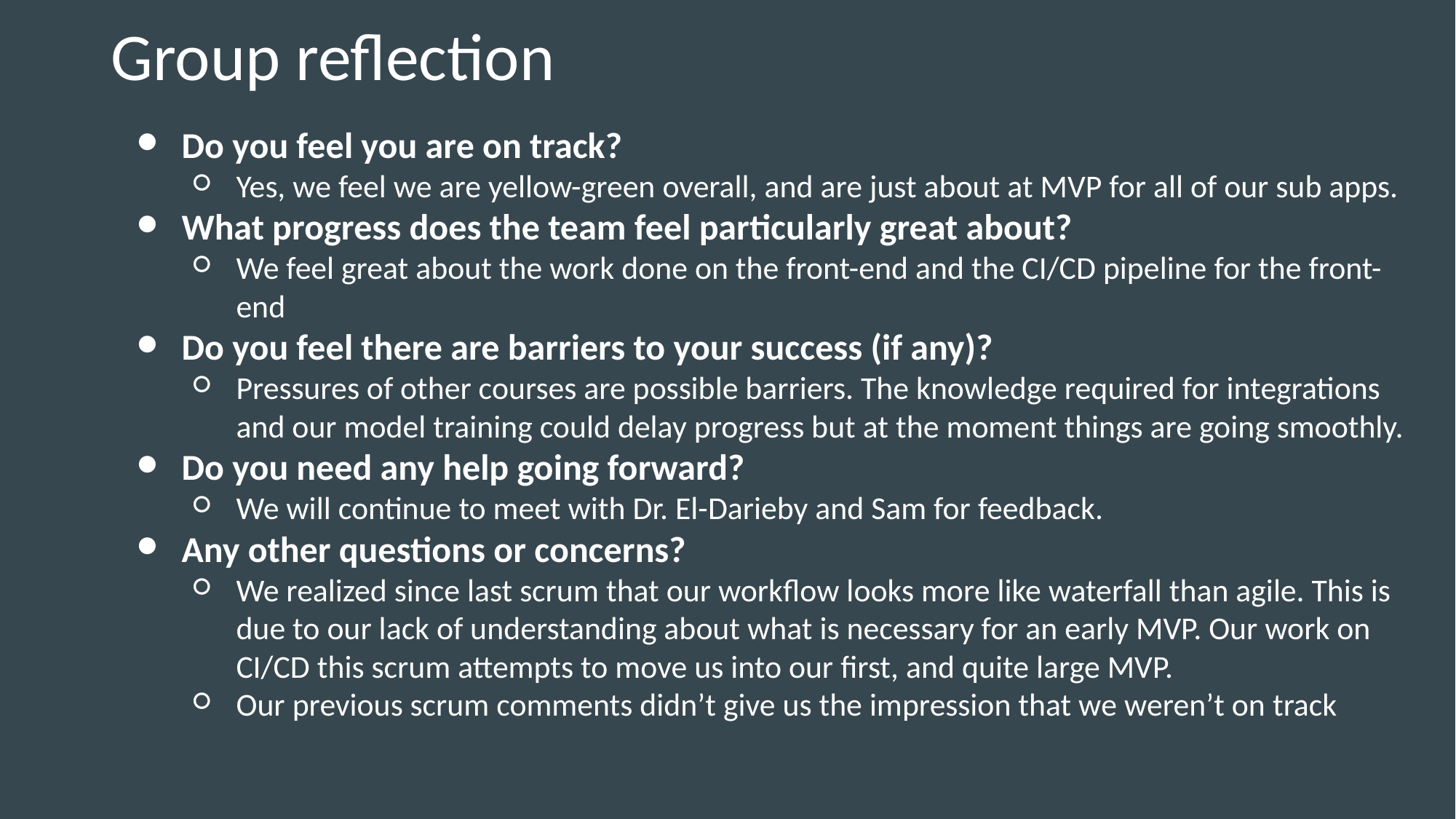

# Group reflection
Do you feel you are on track?
Yes, we feel we are yellow-green overall, and are just about at MVP for all of our sub apps.
What progress does the team feel particularly great about?
We feel great about the work done on the front-end and the CI/CD pipeline for the front-end
Do you feel there are barriers to your success (if any)?
Pressures of other courses are possible barriers. The knowledge required for integrations and our model training could delay progress but at the moment things are going smoothly.
Do you need any help going forward?
We will continue to meet with Dr. El-Darieby and Sam for feedback.
Any other questions or concerns?
We realized since last scrum that our workflow looks more like waterfall than agile. This is due to our lack of understanding about what is necessary for an early MVP. Our work on CI/CD this scrum attempts to move us into our first, and quite large MVP.
Our previous scrum comments didn’t give us the impression that we weren’t on track